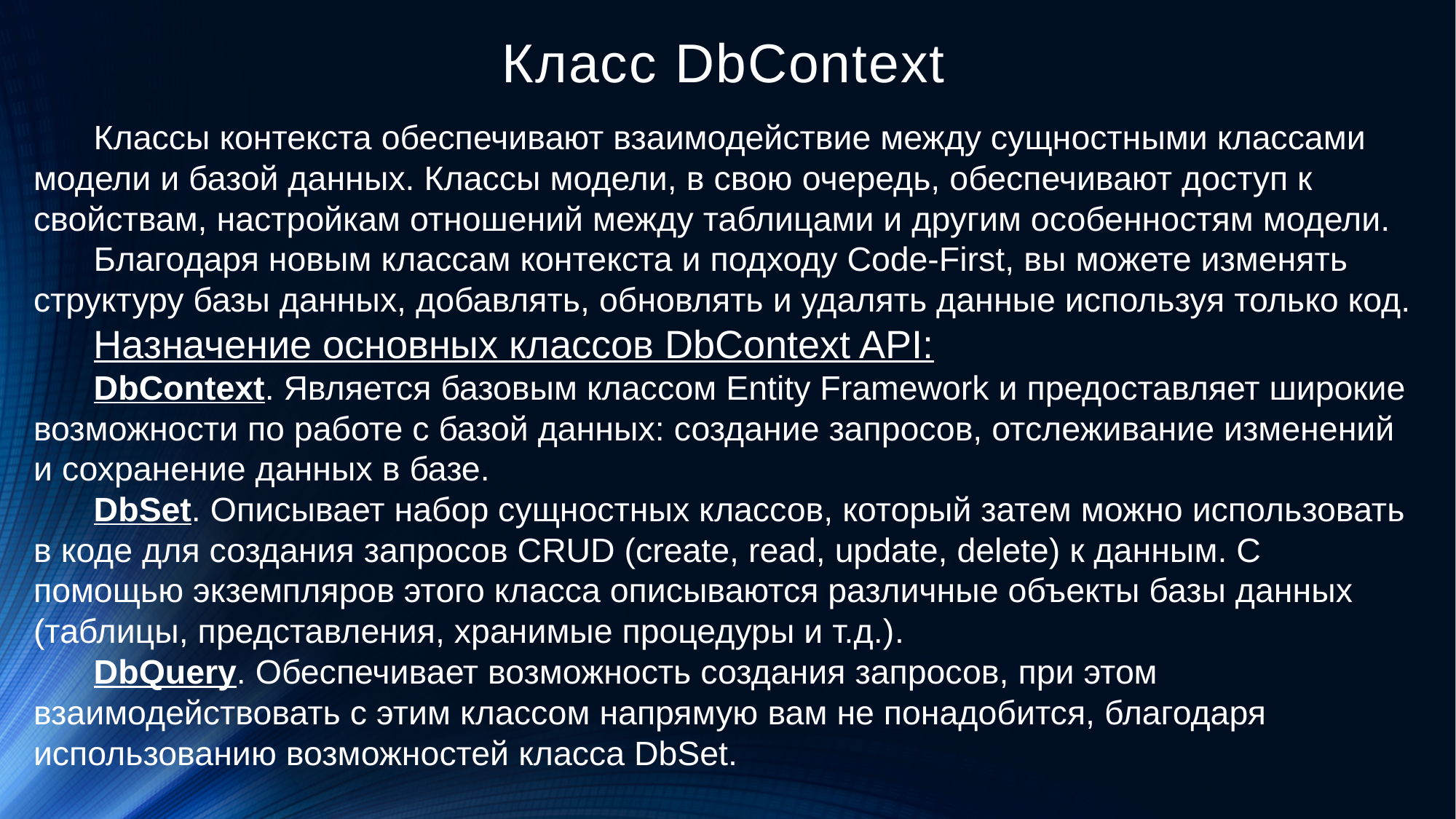

# Класс DbContext
Классы контекста обеспечивают взаимодействие между сущностными классами модели и базой данных. Классы модели, в свою очередь, обеспечивают доступ к свойствам, настройкам отношений между таблицами и другим особенностям модели.
Благодаря новым классам контекста и подходу Code-First, вы можете изменять структуру базы данных, добавлять, обновлять и удалять данные используя только код.
Назначение основных классов DbContext API:
DbContext. Является базовым классом Entity Framework и предоставляет широкие возможности по работе с базой данных: создание запросов, отслеживание изменений и сохранение данных в базе.
DbSet. Описывает набор сущностных классов, который затем можно использовать в коде для создания запросов CRUD (create, read, update, delete) к данным. С помощью экземпляров этого класса описываются различные объекты базы данных (таблицы, представления, хранимые процедуры и т.д.).
DbQuery. Обеспечивает возможность создания запросов, при этом взаимодействовать с этим классом напрямую вам не понадобится, благодаря использованию возможностей класса DbSet.